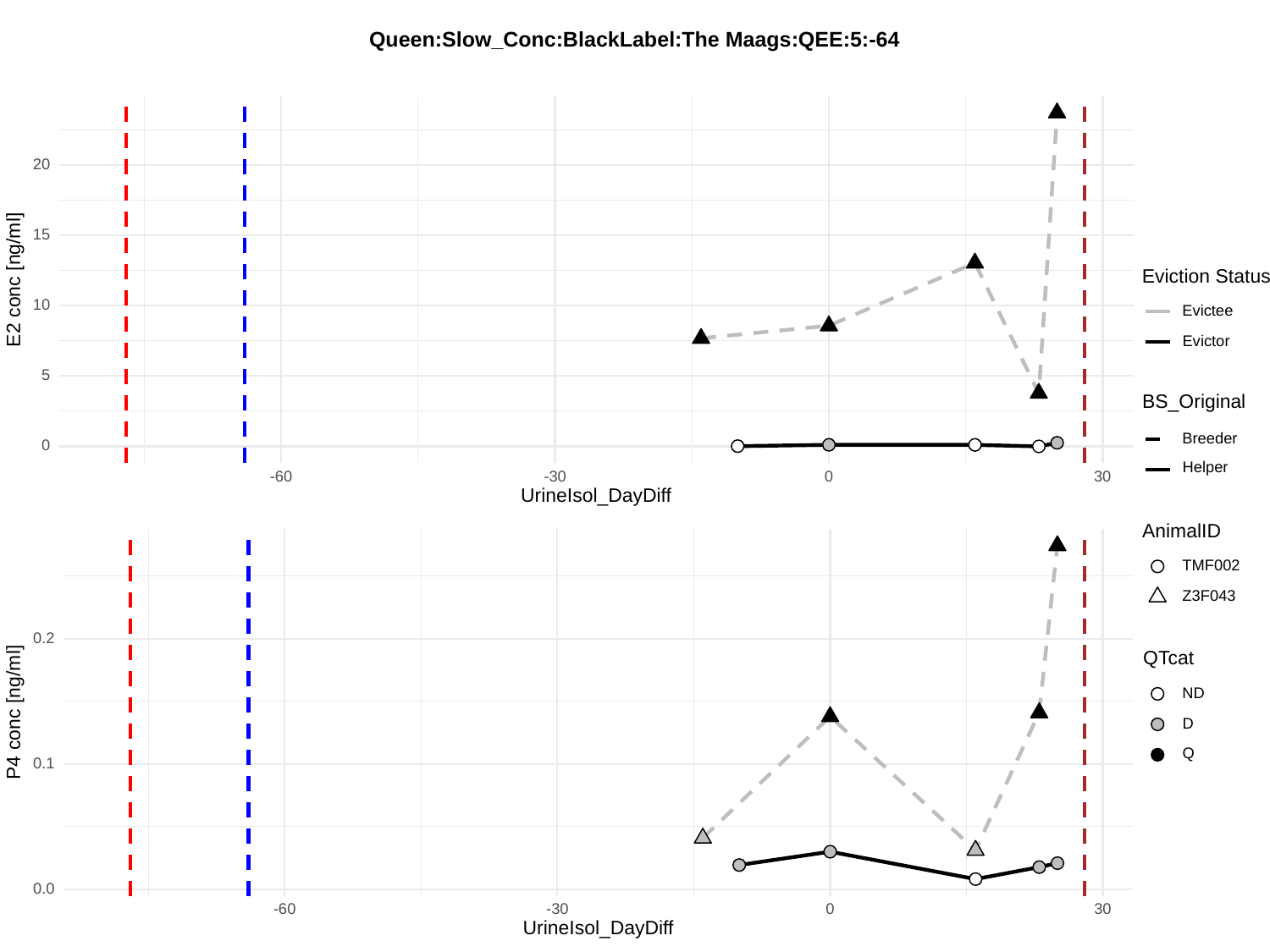

Queen:Slow_Conc:BlackLabel:The Maags:QEE:5:-64

20

15

Eviction Status
E2 conc [ng/ml]

10

Evictee

Evictor

5

BS_Original

Breeder

0

Helper

-30
30
-60
0
UrineIsol_DayDiff
AnimalID

TMF002

Z3F043
0.2

QTcat

ND

P4 conc [ng/ml]

D
Q

0.1

0.0

-30
30
-60
0
UrineIsol_DayDiff